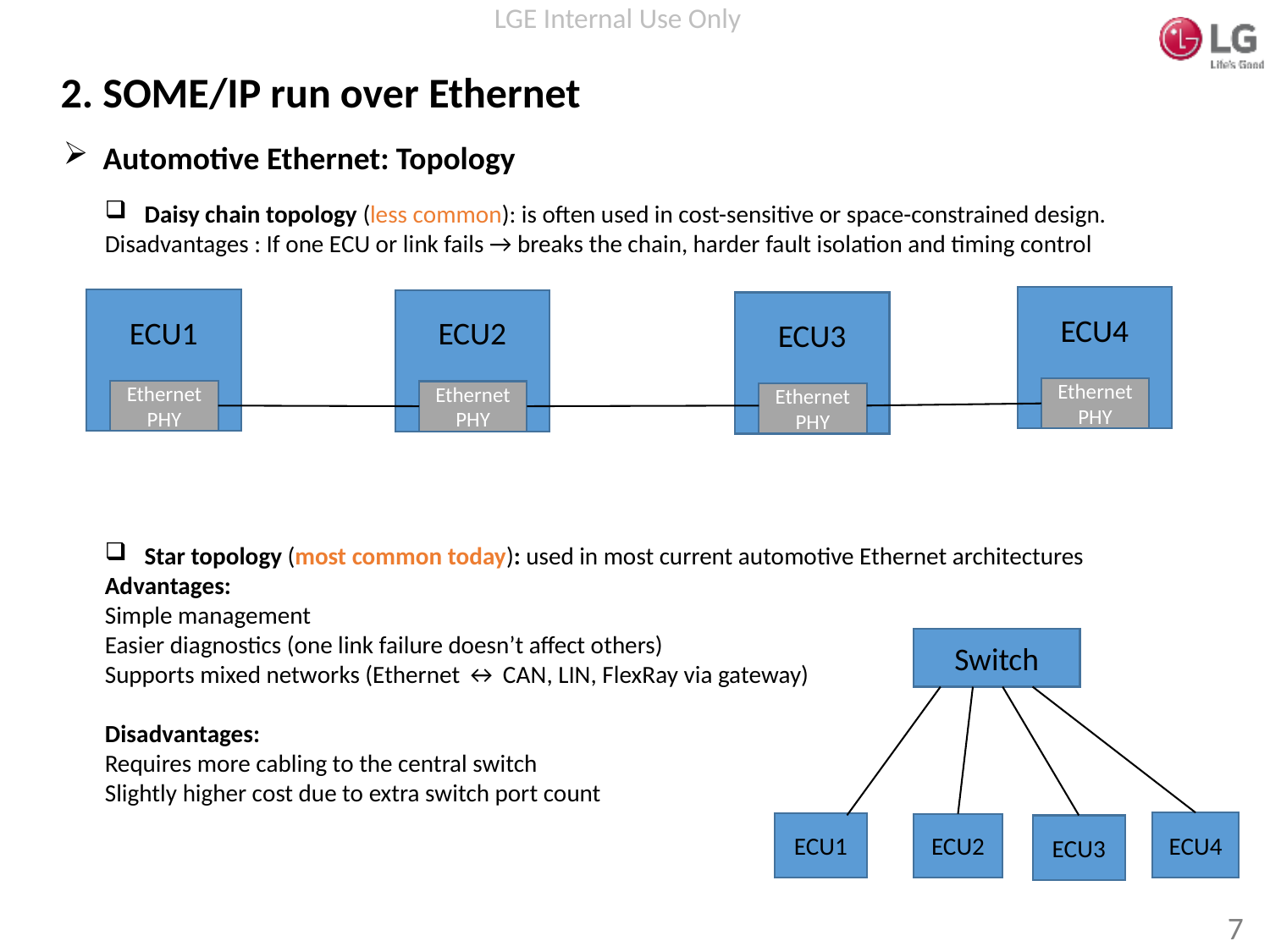

2. SOME/IP run over Ethernet
Automotive Ethernet: Topology
Daisy chain topology (less common): is often used in cost-sensitive or space-constrained design.
Disadvantages : If one ECU or link fails → breaks the chain, harder fault isolation and timing control

ECU4
ECU1
ECU2
ECU3
Ethernet PHY
Ethernet PHY
Ethernet PHY
Ethernet PHY
Star topology (most common today): used in most current automotive Ethernet architectures
Advantages:
Simple management
Easier diagnostics (one link failure doesn’t affect others)
Supports mixed networks (Ethernet ↔ CAN, LIN, FlexRay via gateway)

Disadvantages:
Requires more cabling to the central switch
Slightly higher cost due to extra switch port count
Switch
ECU4
ECU1
ECU2
ECU3
7